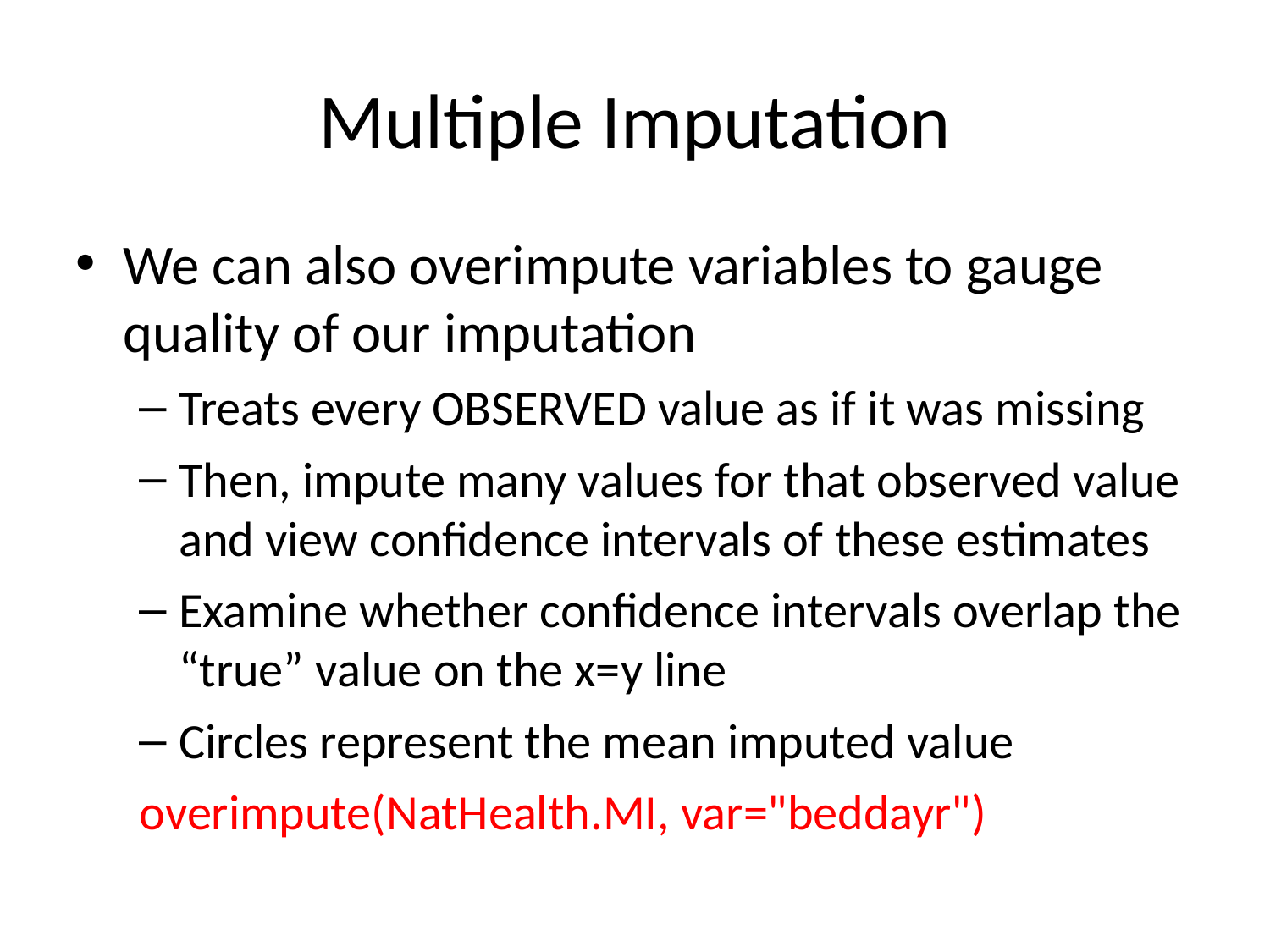

Multiple Imputation
We can also overimpute variables to gauge quality of our imputation
Treats every OBSERVED value as if it was missing
Then, impute many values for that observed value and view confidence intervals of these estimates
Examine whether confidence intervals overlap the “true” value on the x=y line
Circles represent the mean imputed value
overimpute(NatHealth.MI, var="beddayr")